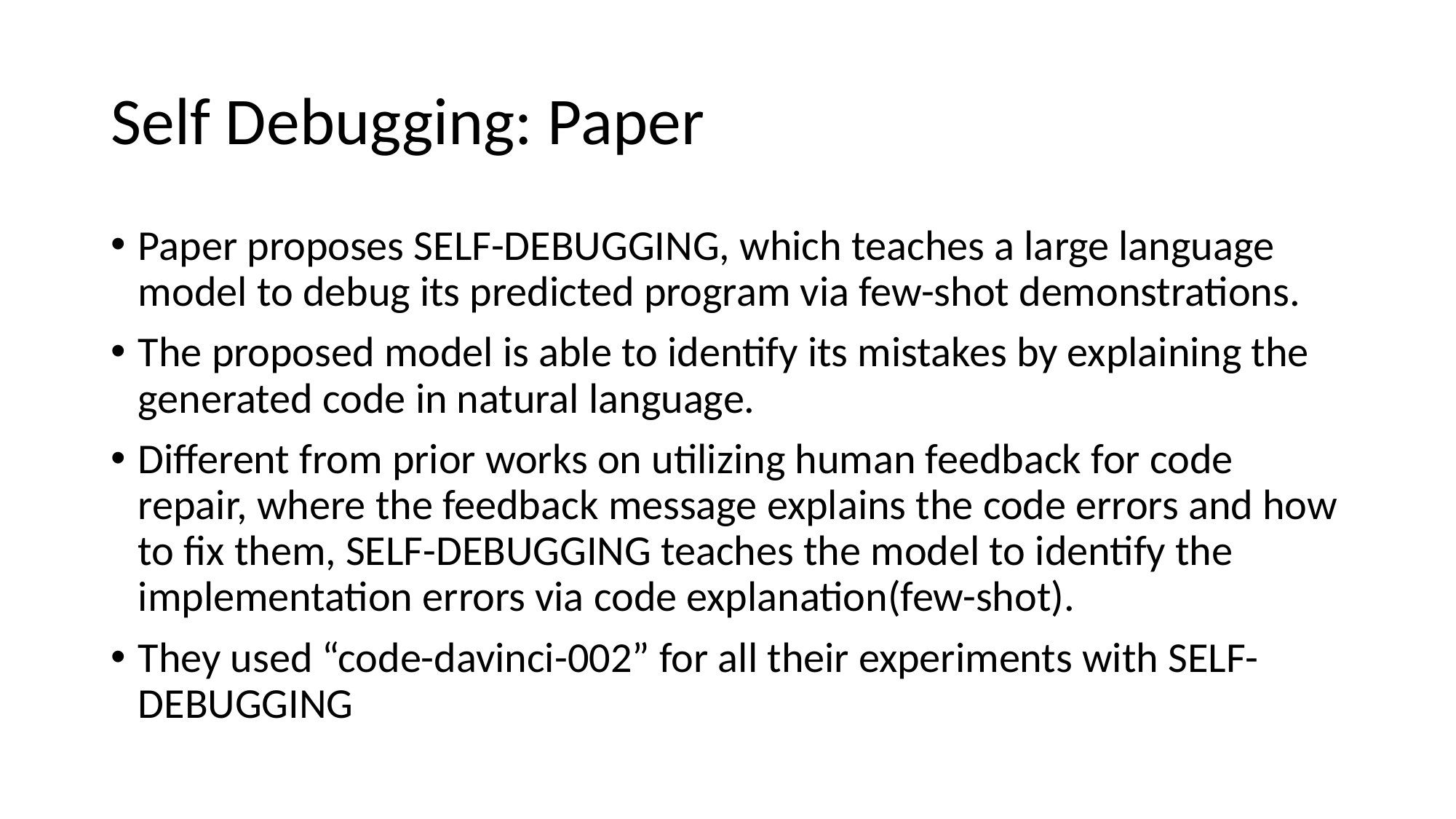

# Self Debugging: Paper
Paper proposes SELF-DEBUGGING, which teaches a large language model to debug its predicted program via few-shot demonstrations.
The proposed model is able to identify its mistakes by explaining the generated code in natural language.
Different from prior works on utilizing human feedback for code repair, where the feedback message explains the code errors and how to fix them, SELF-DEBUGGING teaches the model to identify the implementation errors via code explanation(few-shot).
They used “code-davinci-002” for all their experiments with SELF-DEBUGGING